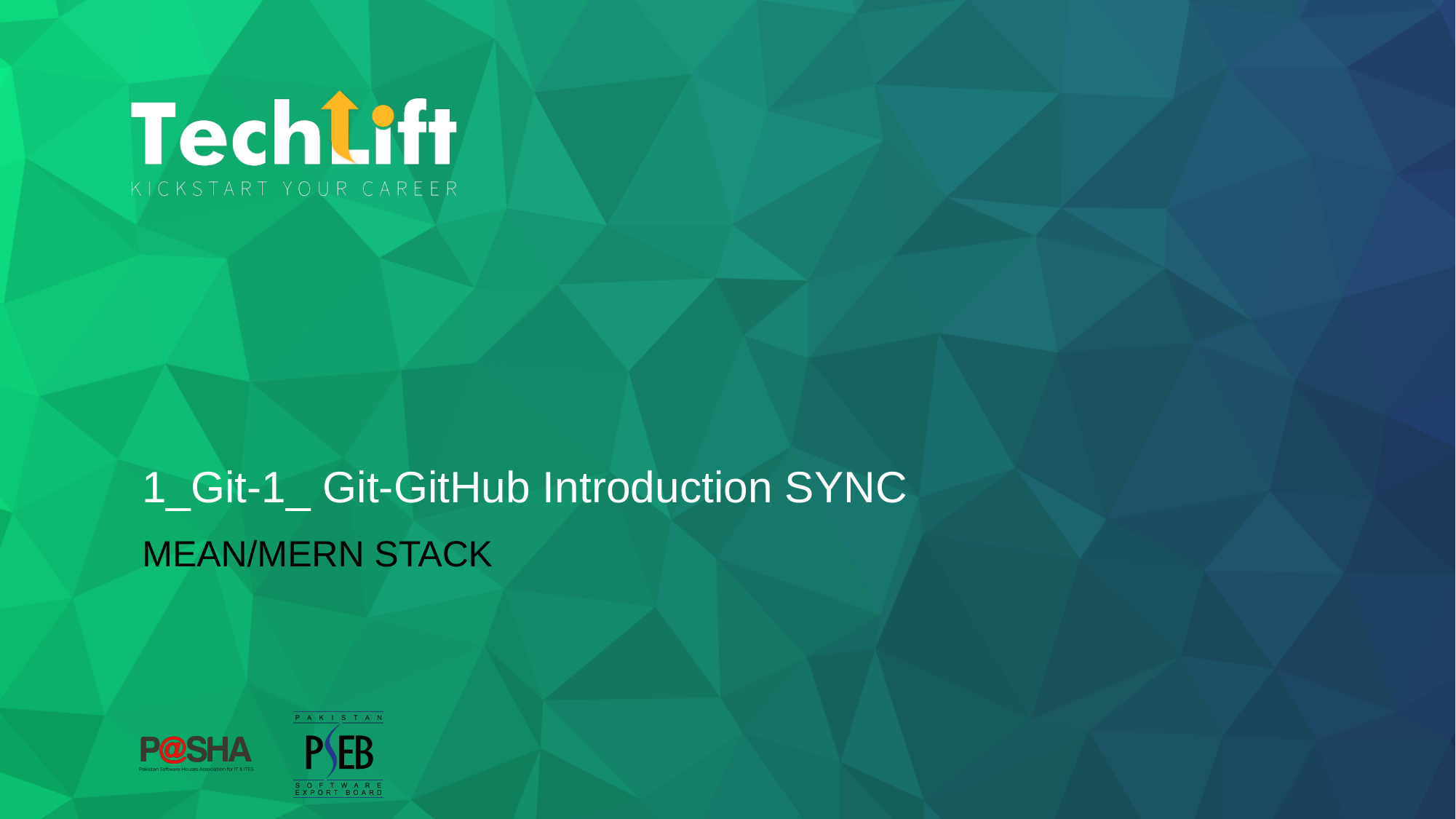

# 1_Git-1_ Git-GitHub Introduction SYNC
MEAN/MERN STACK